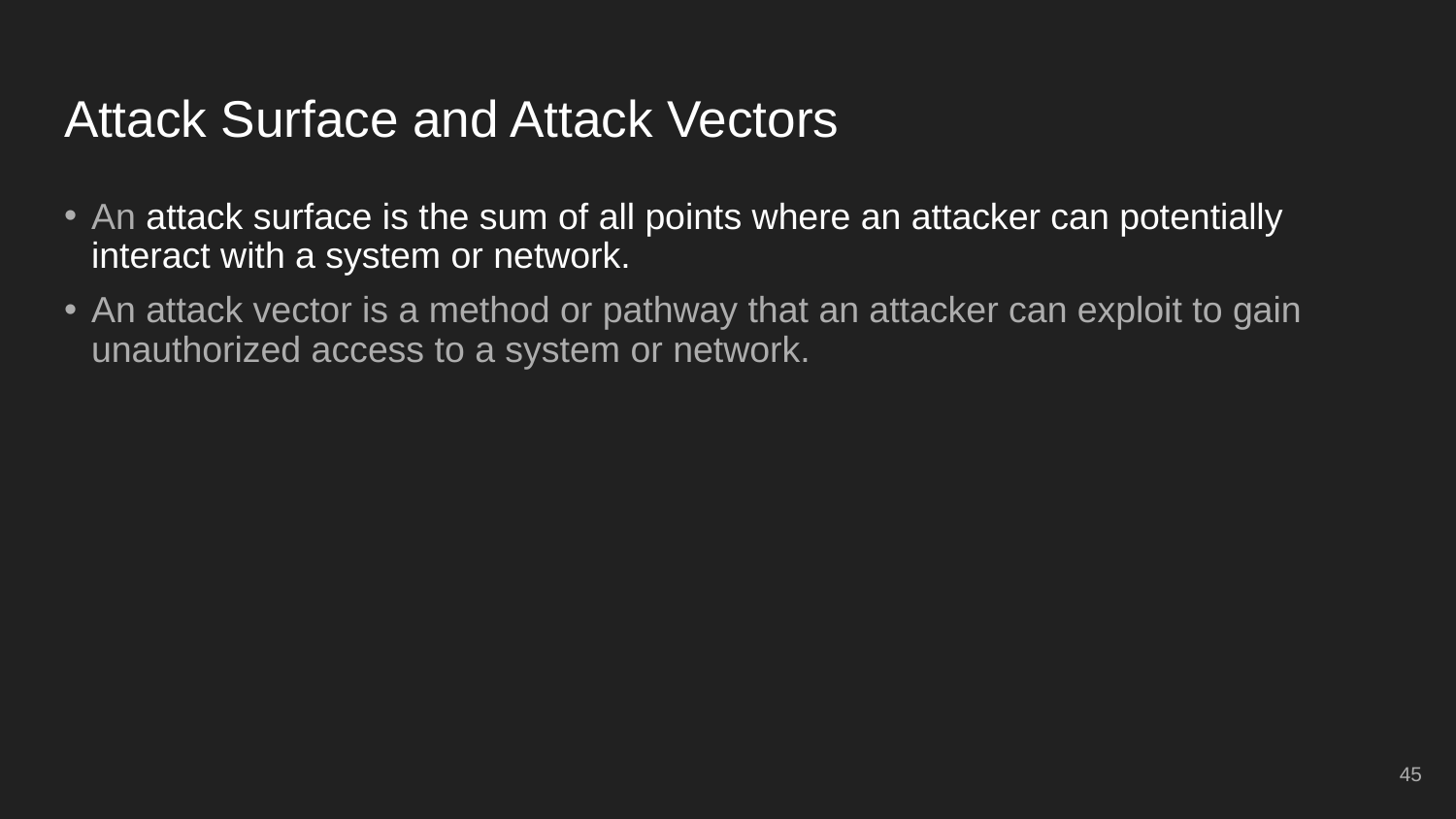

# Attack Surface and Attack Vectors
An attack surface is the sum of all points where an attacker can potentially interact with a system or network.
An attack vector is a method or pathway that an attacker can exploit to gain unauthorized access to a system or network.
45